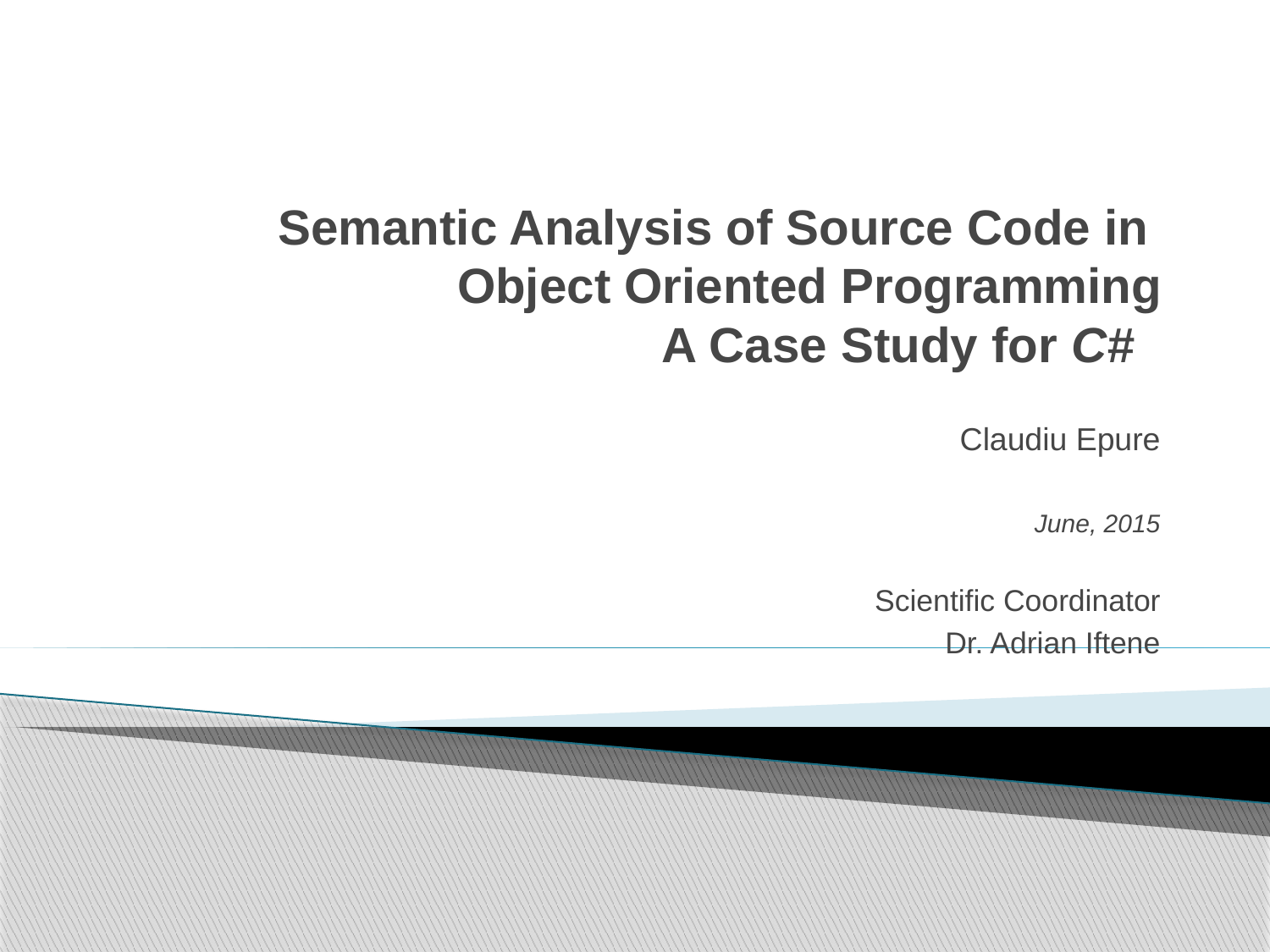

# Semantic Analysis of Source Code in Object Oriented Programming A Case Study for C#
Claudiu Epure

June, 2015

Scientific Coordinator
Dr. Adrian Iftene